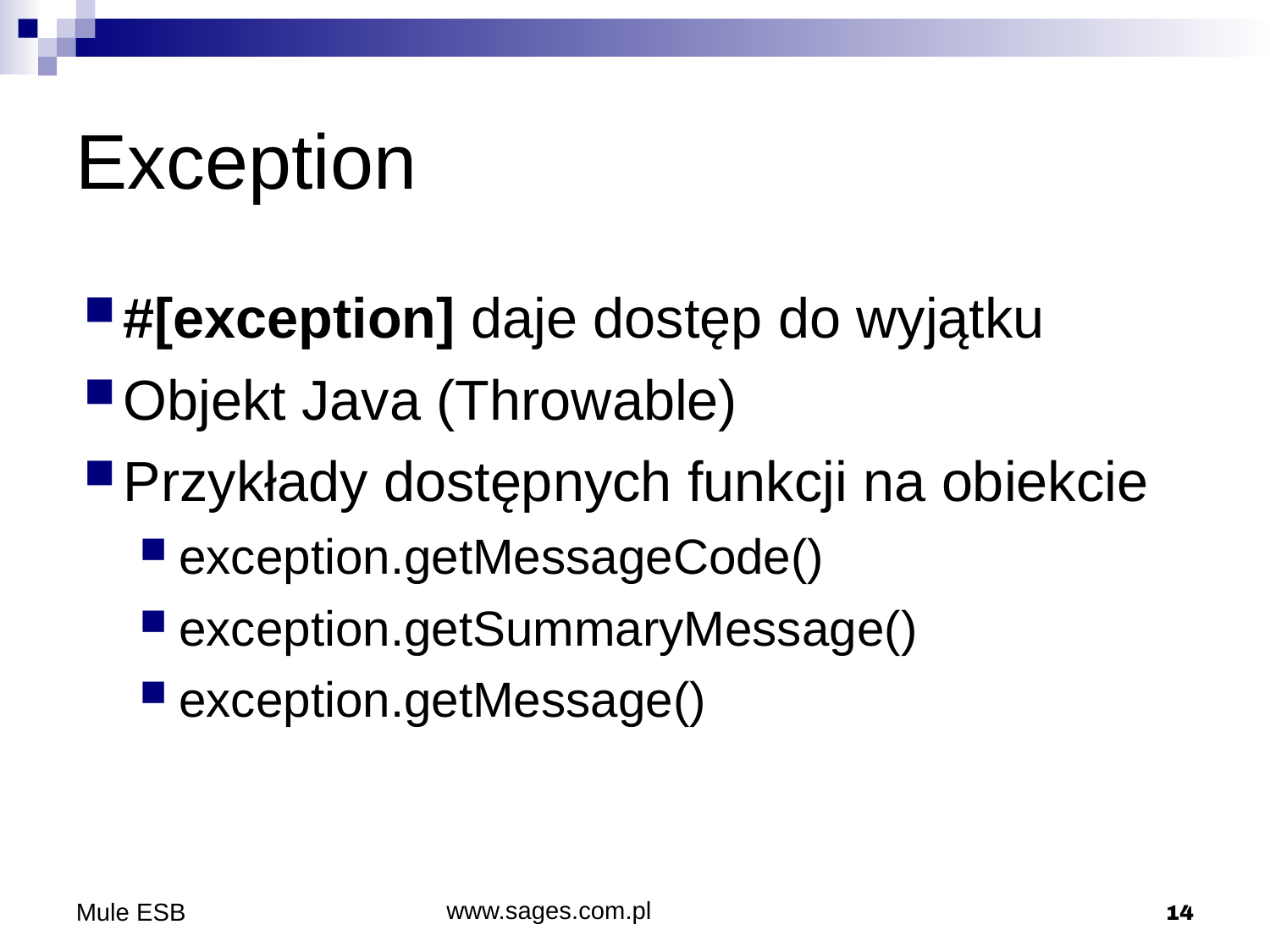

# Exception
#[exception] daje dostęp do wyjątku
Objekt Java (Throwable)
Przykłady dostępnych funkcji na obiekcie
exception.getMessageCode()
exception.getSummaryMessage()
exception.getMessage()
Mule ESB
www.sages.com.pl
14